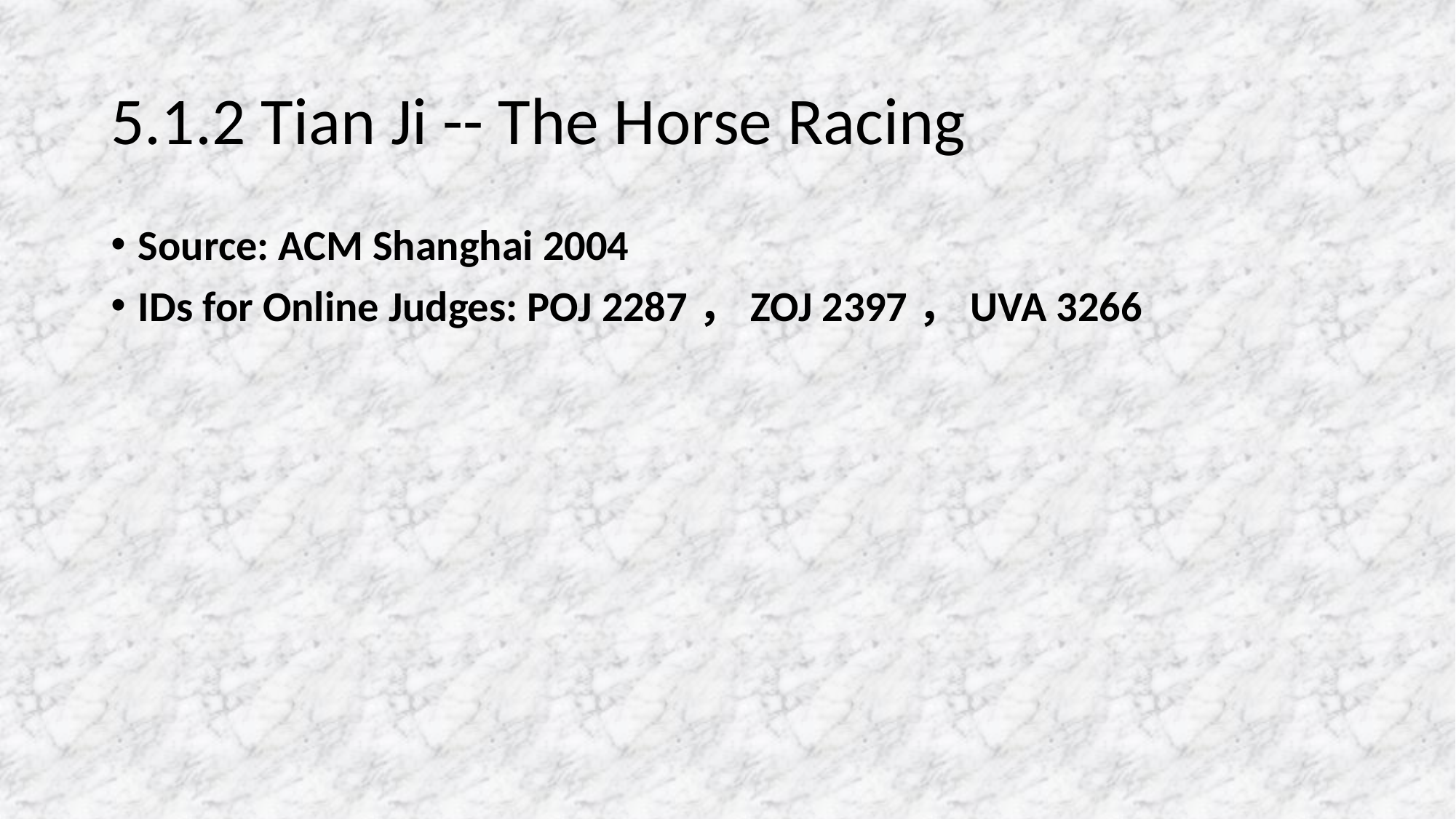

# 5.1.2 Tian Ji -- The Horse Racing
Source: ACM Shanghai 2004
IDs for Online Judges: POJ 2287，ZOJ 2397，UVA 3266